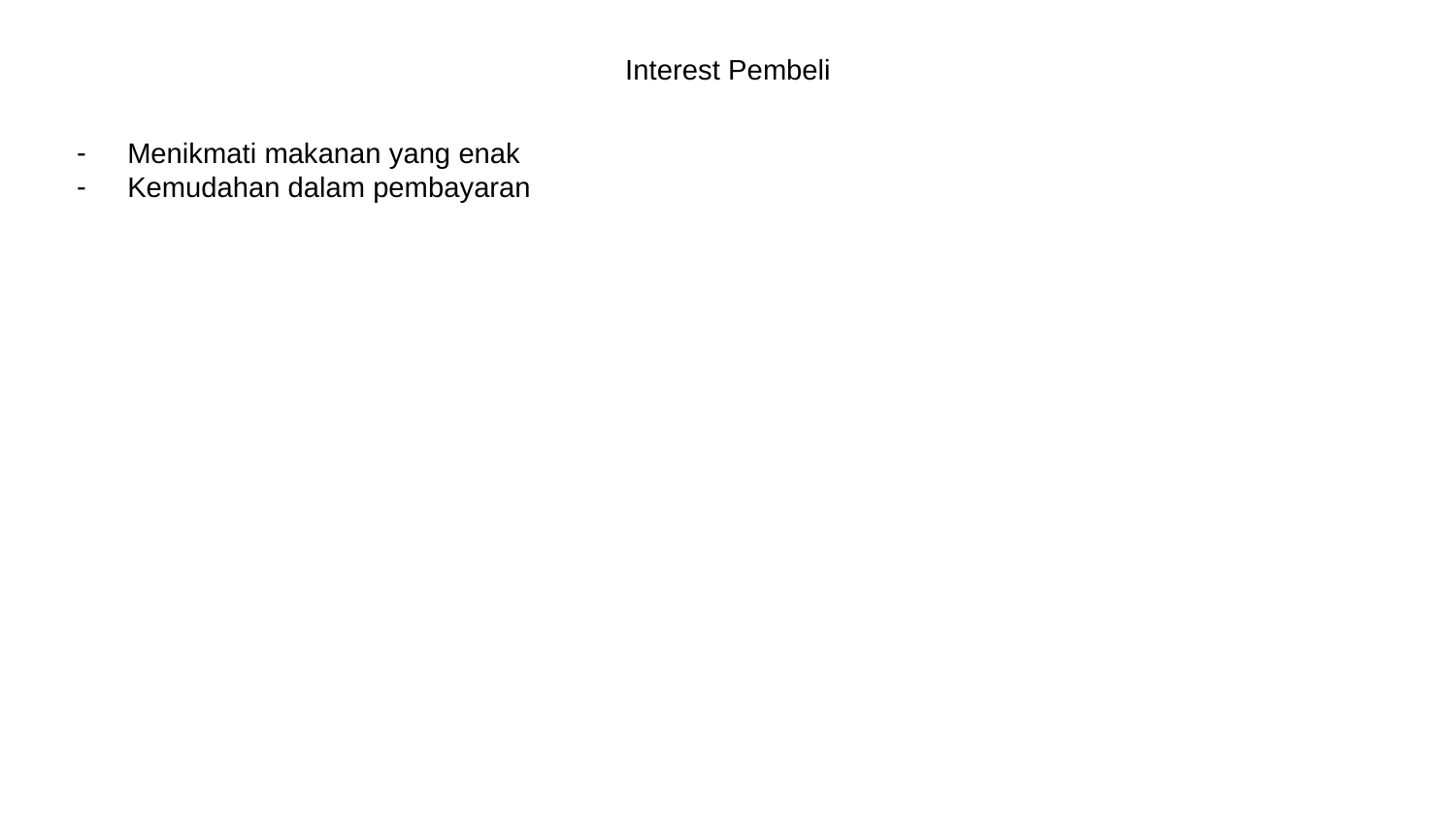

Interest Pembeli
Menikmati makanan yang enak
Kemudahan dalam pembayaran